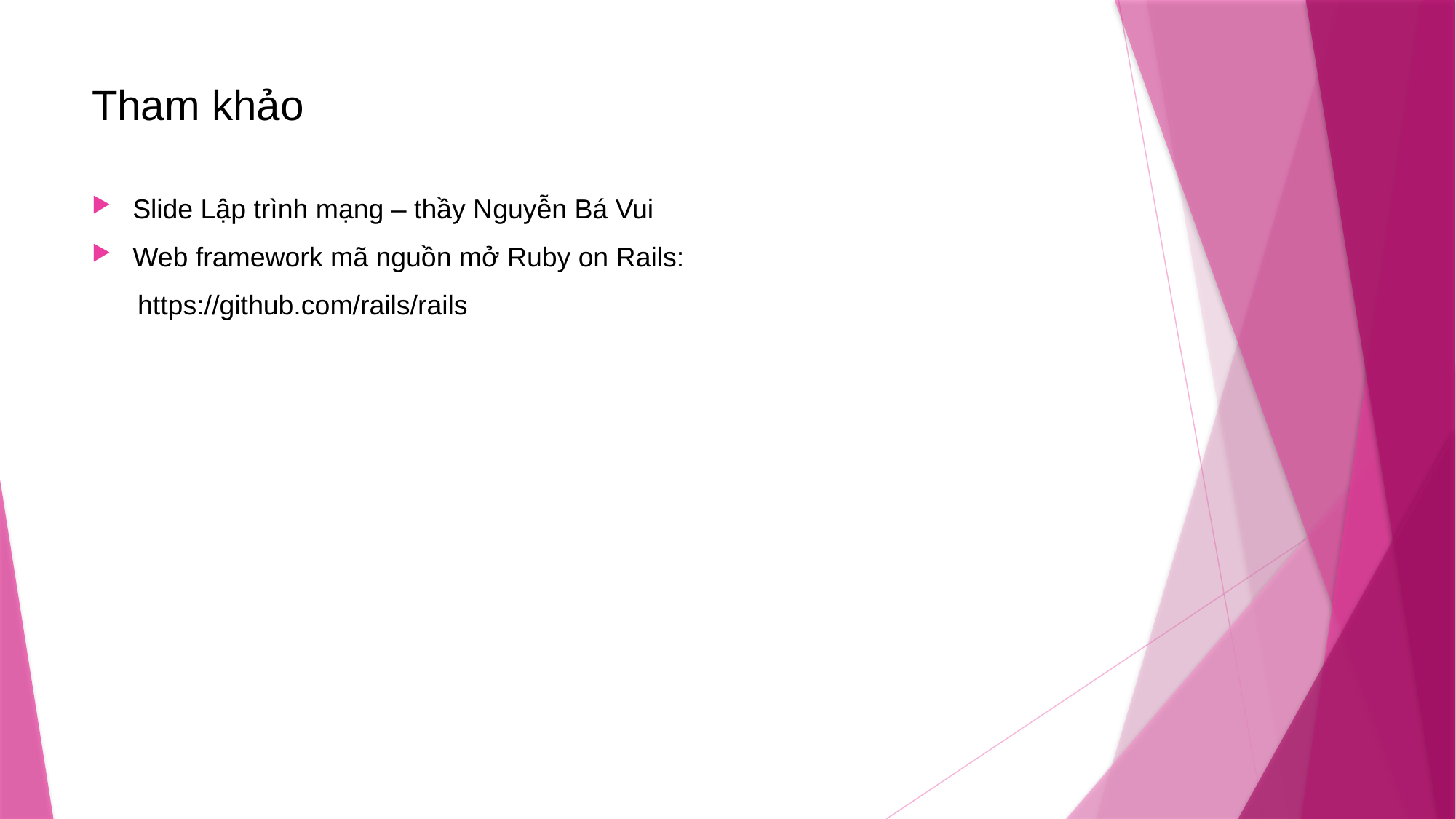

# Tham khảo
Slide Lập trình mạng – thầy Nguyễn Bá Vui
Web framework mã nguồn mở Ruby on Rails:
      https://github.com/rails/rails